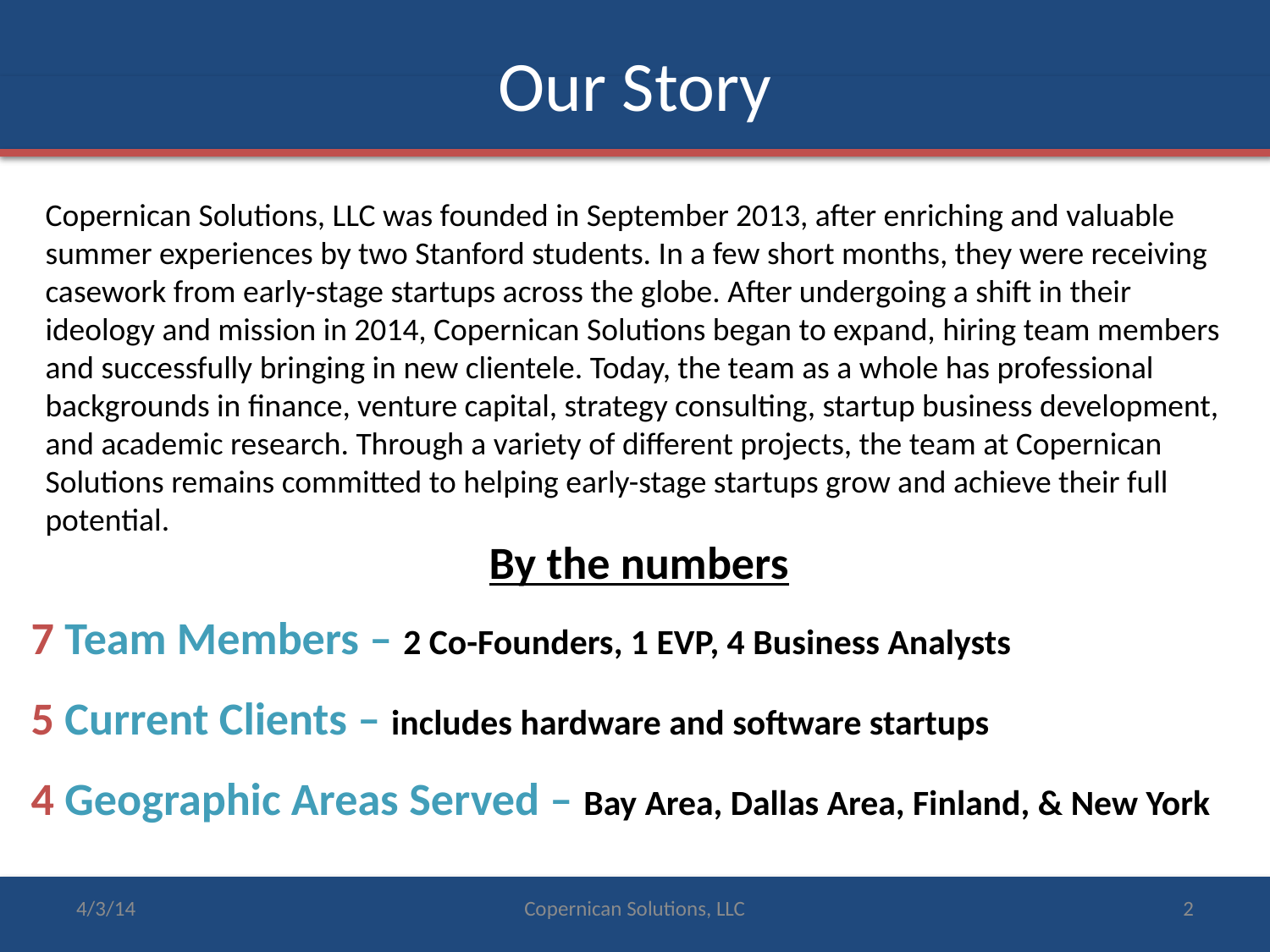

# Our Story

Copernican Solutions, LLC was founded in September 2013, after enriching and valuable summer experiences by two Stanford students. In a few short months, they were receiving casework from early-stage startups across the globe. After undergoing a shift in their ideology and mission in 2014, Copernican Solutions began to expand, hiring team members and successfully bringing in new clientele. Today, the team as a whole has professional backgrounds in finance, venture capital, strategy consulting, startup business development, and academic research. Through a variety of different projects, the team at Copernican Solutions remains committed to helping early-stage startups grow and achieve their full potential.
By the numbers
7 Team Members – 2 Co-Founders, 1 EVP, 4 Business Analysts

5 Current Clients – includes hardware and software startups

4 Geographic Areas Served – Bay Area, Dallas Area, Finland, & New York

4/3/14
Copernican Solutions, LLC
2